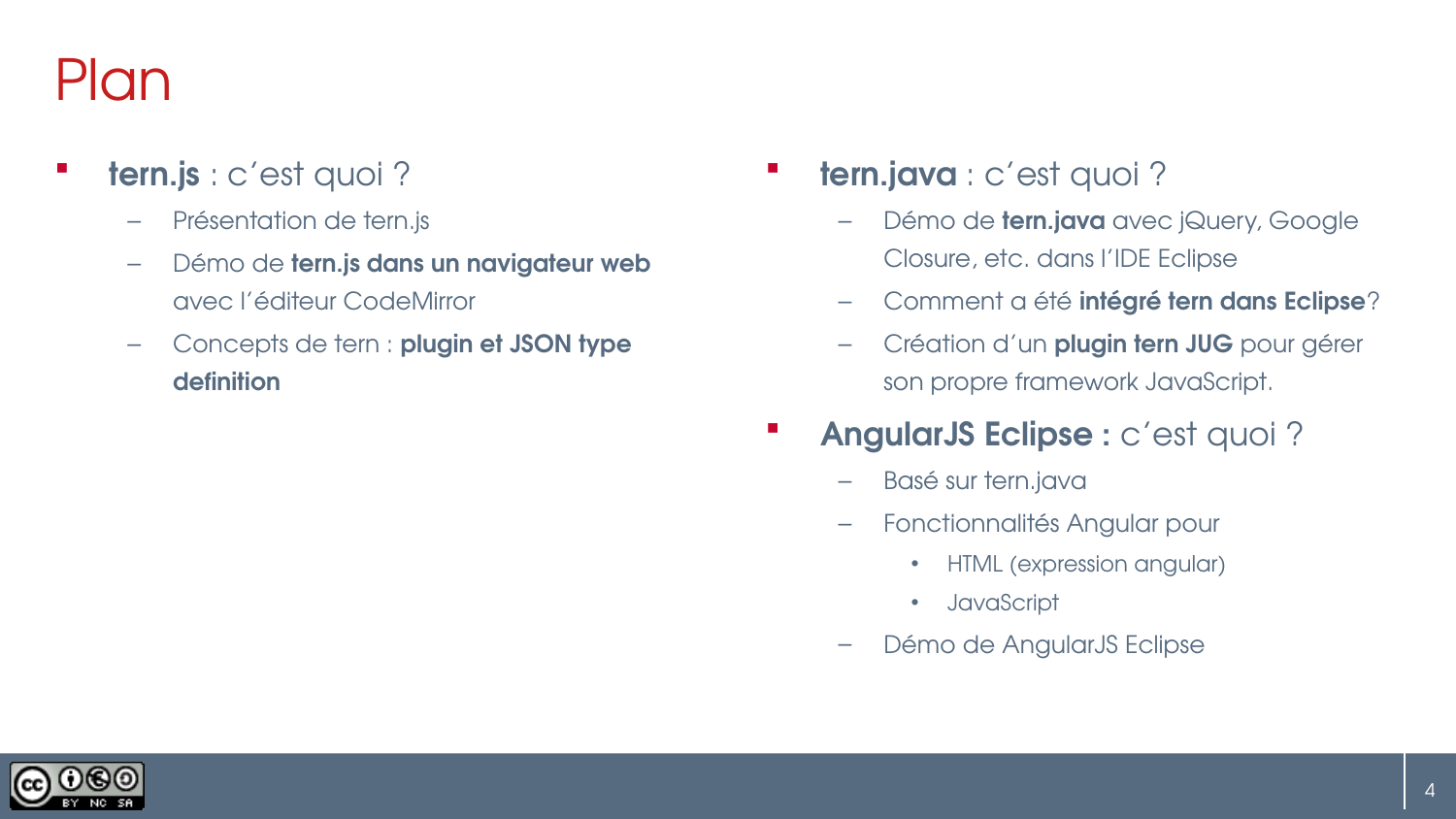

# Plan
tern.js : c’est quoi ?
Présentation de tern.js
Démo de tern.js dans un navigateur web avec l’éditeur CodeMirror
Concepts de tern : plugin et JSON type definition

tern.java : c’est quoi ?
Démo de tern.java avec jQuery, Google Closure, etc. dans l’IDE Eclipse
Comment a été intégré tern dans Eclipse?
Création d’un plugin tern JUG pour gérer son propre framework JavaScript.
AngularJS Eclipse : c’est quoi ?
Basé sur tern.java
Fonctionnalités Angular pour
HTML (expression angular)
JavaScript
Démo de AngularJS Eclipse
4